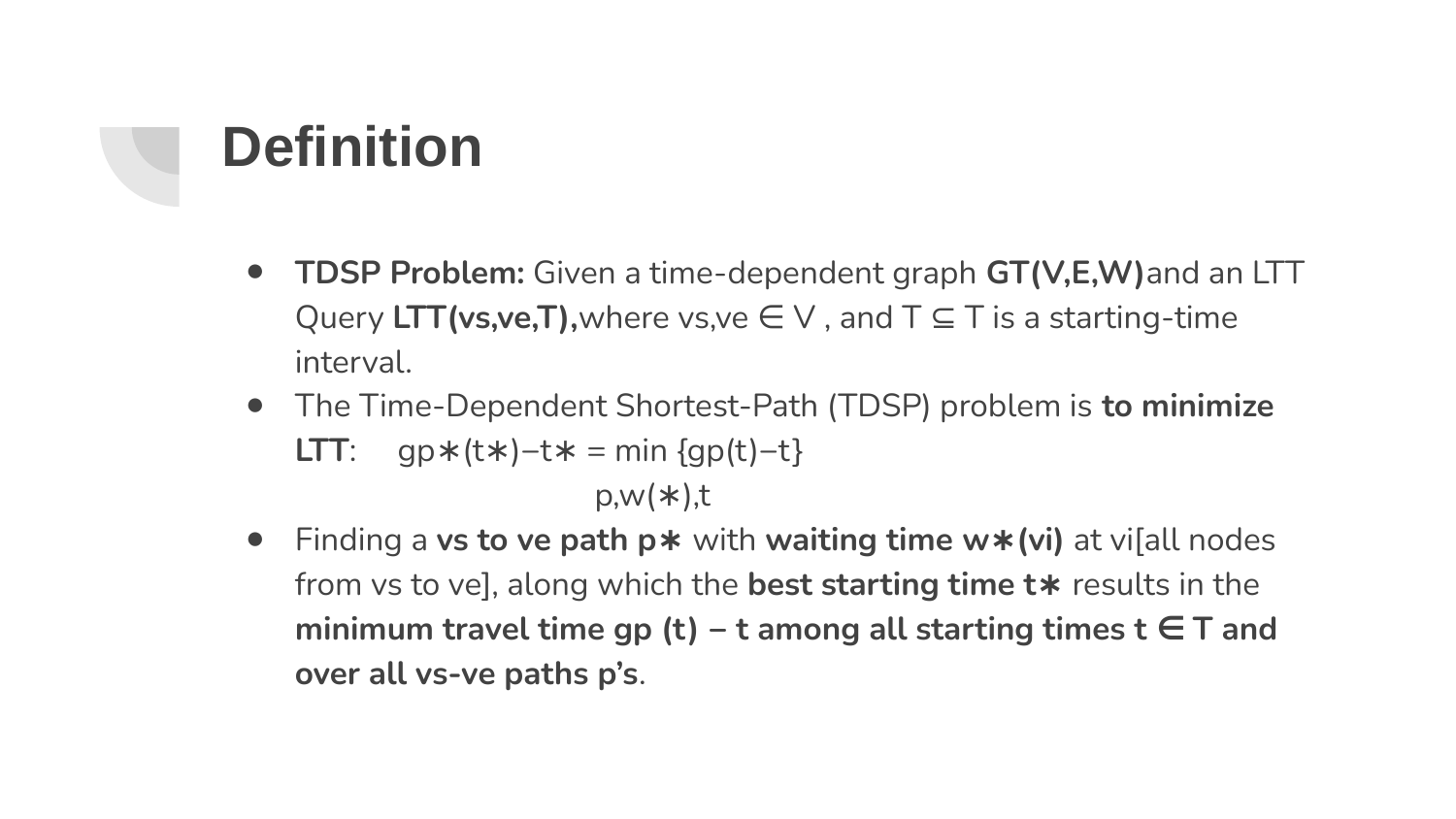

# Definition
TDSP Problem: Given a time-dependent graph GT(V,E,W)and an LTT Query LTT(vs,ve,T),where vs,ve ∈ V , and T ⊆ T is a starting-time interval.
The Time-Dependent Shortest-Path (TDSP) problem is to minimize LTT:     gp∗(t∗)−t∗ = min {gp(t)−t}
		       p,w(∗),t
Finding a vs to ve path p∗ with waiting time w∗(vi) at vi[all nodes from vs to ve], along which the best starting time t∗ results in the minimum travel time gp (t) − t among all starting times t ∈ T and over all vs-ve paths p’s.